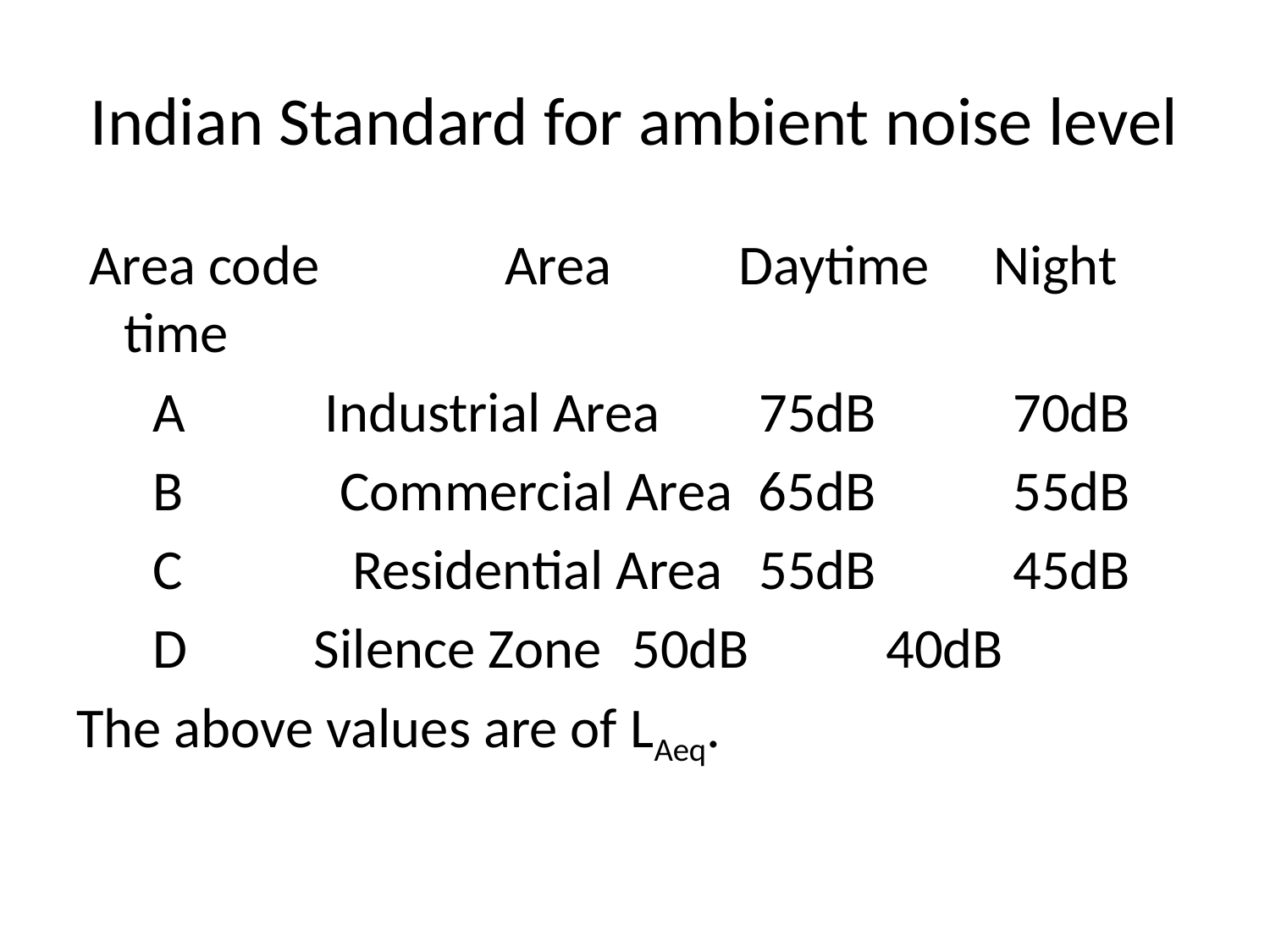

# Indian Standard for ambient noise level
 Area code		Area          Daytime     Night time
      A           Industrial Area 	75dB		70dB
      B	       Commercial Area  65dB 	55dB
      C	        Residential Area  	55dB		45dB
      D          Silence Zone 	50dB		40dB
The above values are of LAeq.